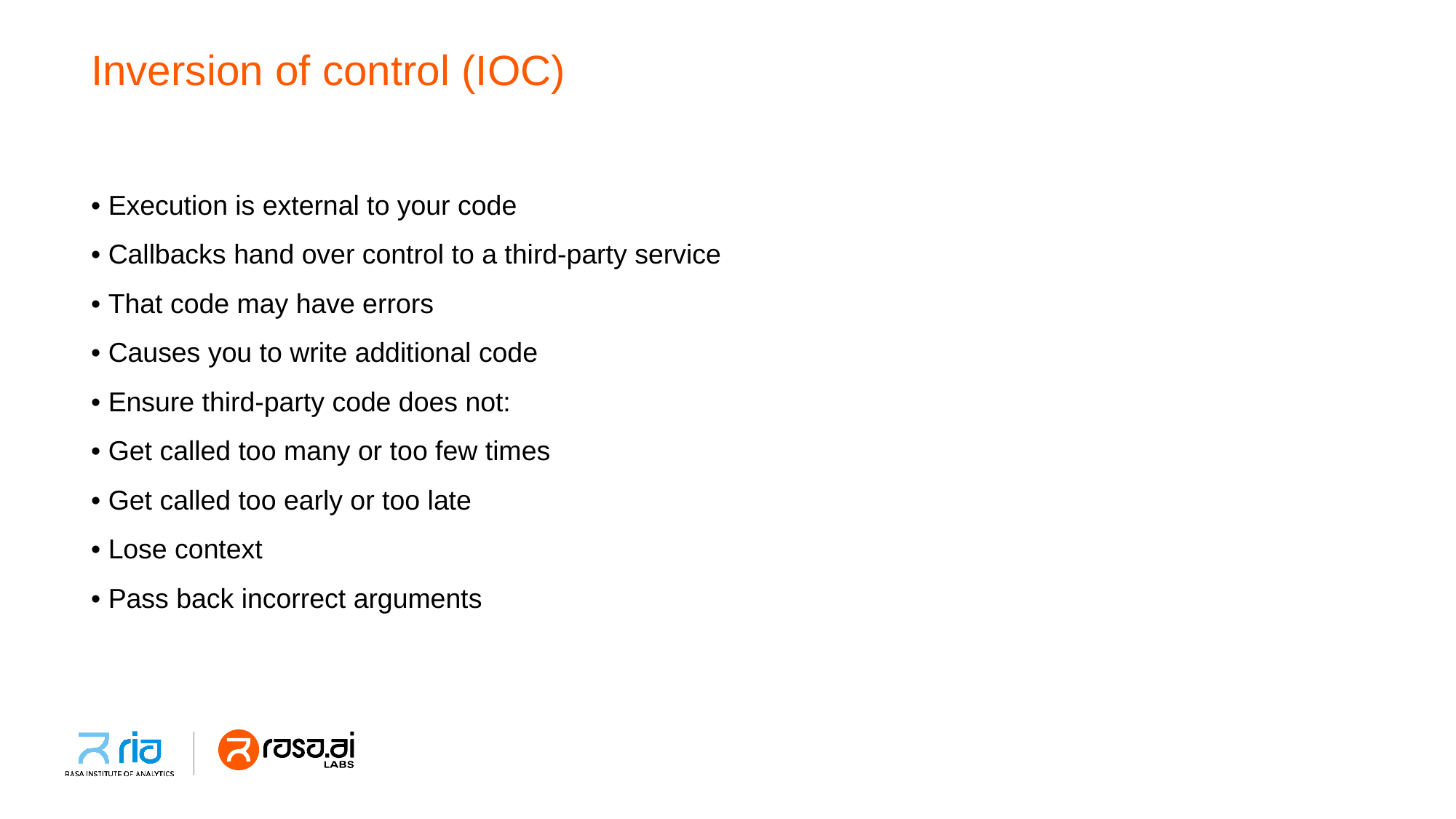

# Inversion of control (IOC)
• Execution is external to your code
• Callbacks hand over control to a third-party service
• That code may have errors
• Causes you to write additional code
• Ensure third-party code does not:
• Get called too many or too few times
• Get called too early or too late
• Lose context
• Pass back incorrect arguments